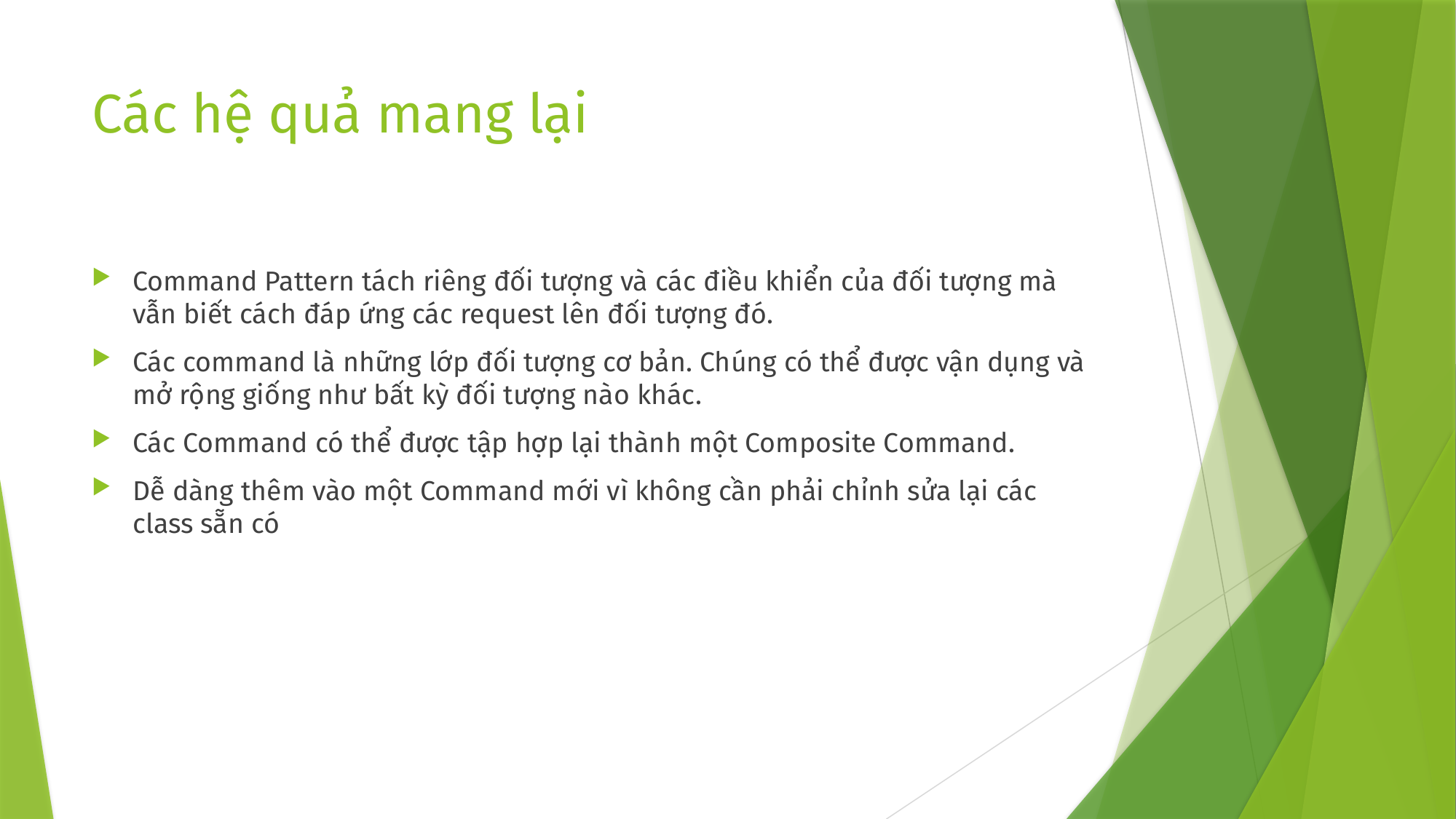

# Các hệ quả mang lại
Command Pattern tách riêng đối tượng và các điều khiển của đối tượng mà vẫn biết cách đáp ứng các request lên đối tượng đó.
Các command là những lớp đối tượng cơ bản. Chúng có thể được vận dụng và mở rộng giống như bất kỳ đối tượng nào khác.
Các Command có thể được tập hợp lại thành một Composite Command.
Dễ dàng thêm vào một Command mới vì không cần phải chỉnh sửa lại các class sẵn có